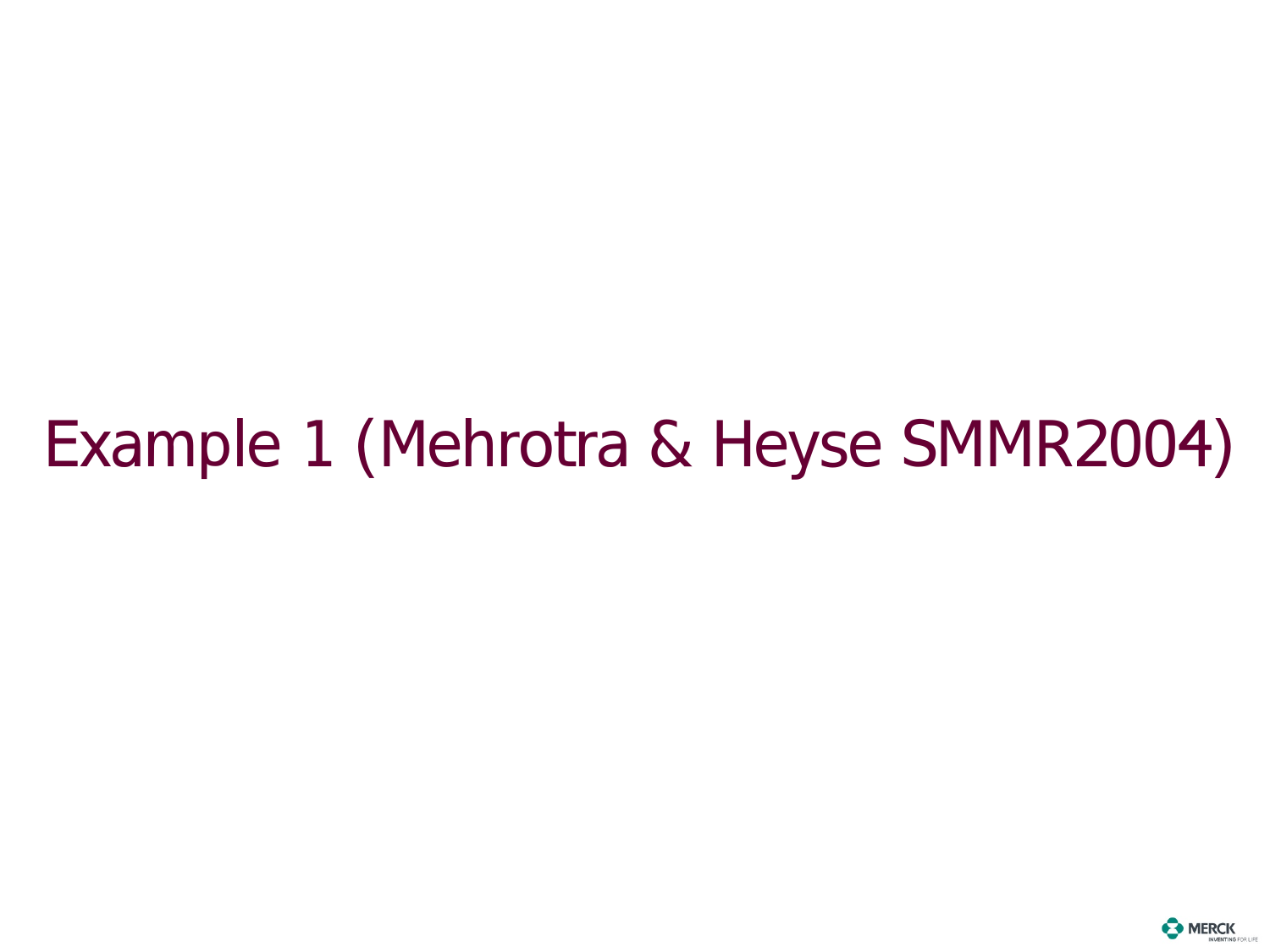

# Example 1 (Mehrotra & Heyse SMMR2004)